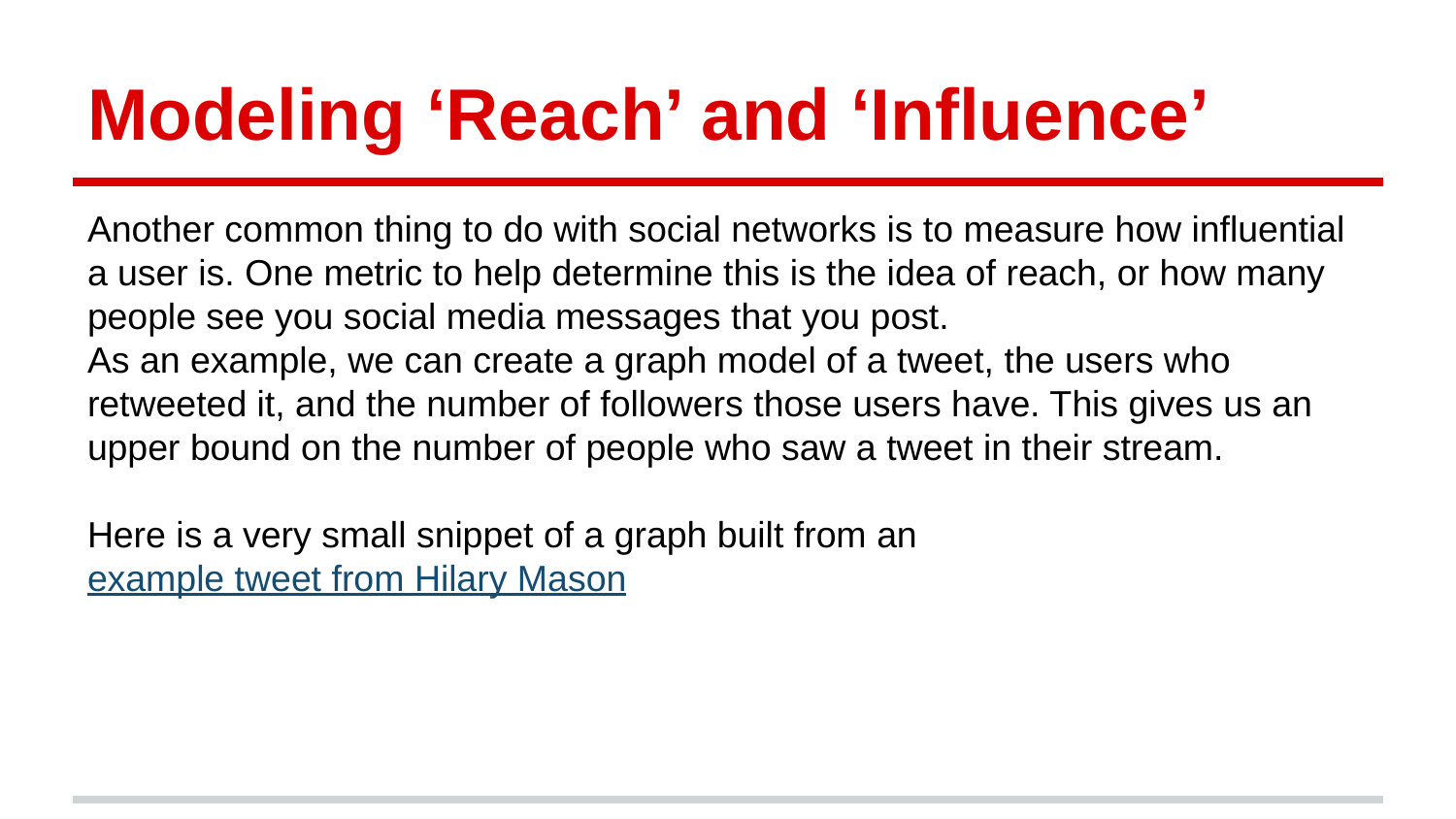

# Modeling ‘Reach’ and ‘Influence’
Another common thing to do with social networks is to measure how influential a user is. One metric to help determine this is the idea of reach, or how many people see you social media messages that you post.
As an example, we can create a graph model of a tweet, the users who retweeted it, and the number of followers those users have. This gives us an upper bound on the number of people who saw a tweet in their stream.

Here is a very small snippet of a graph built from an example tweet from Hilary Mason